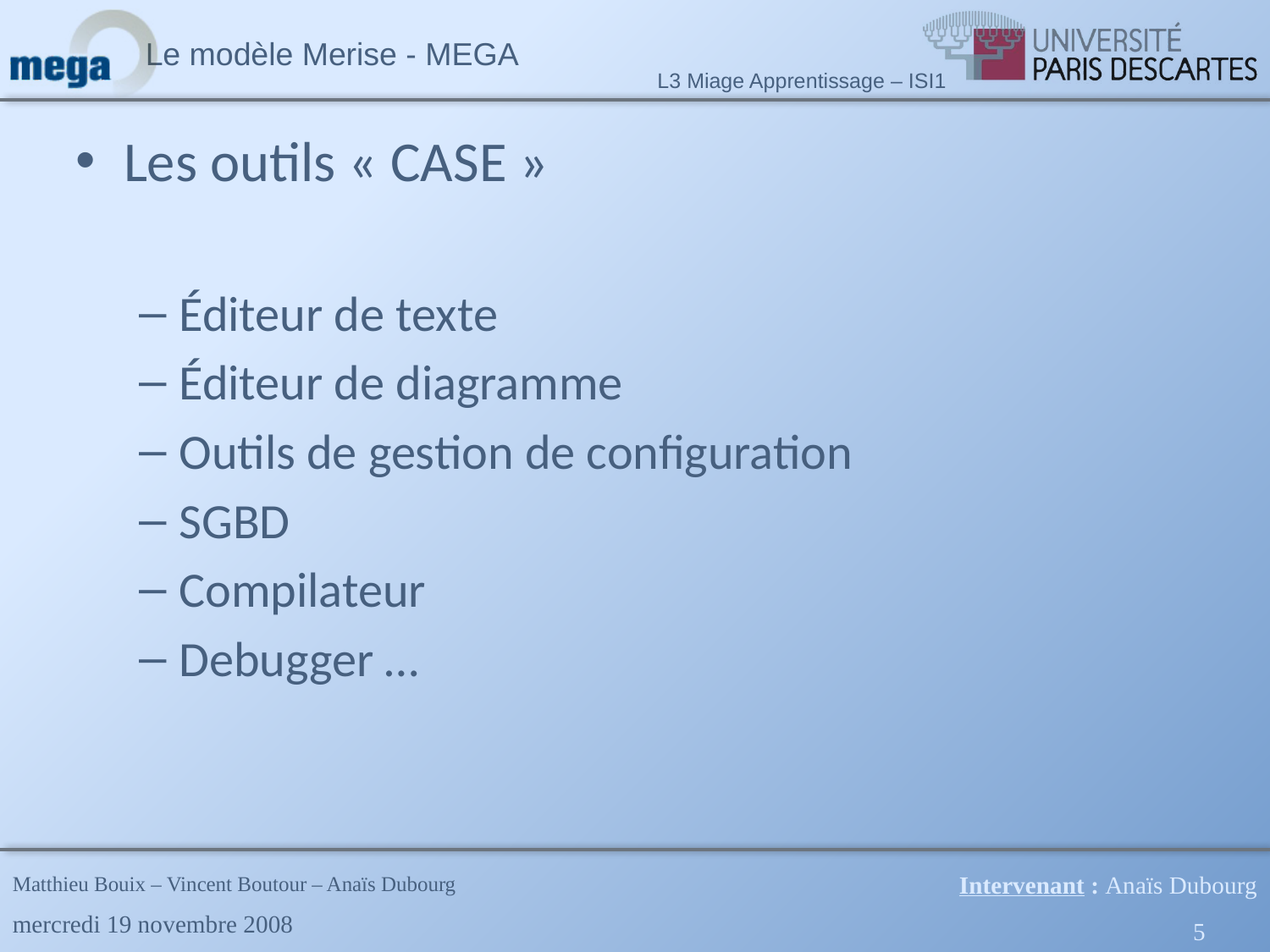

Les outils « CASE »

Éditeur de texte
Éditeur de diagramme
Outils de gestion de configuration
SGBD
Compilateur
Debugger …
Intervenant : Anaïs Dubourg